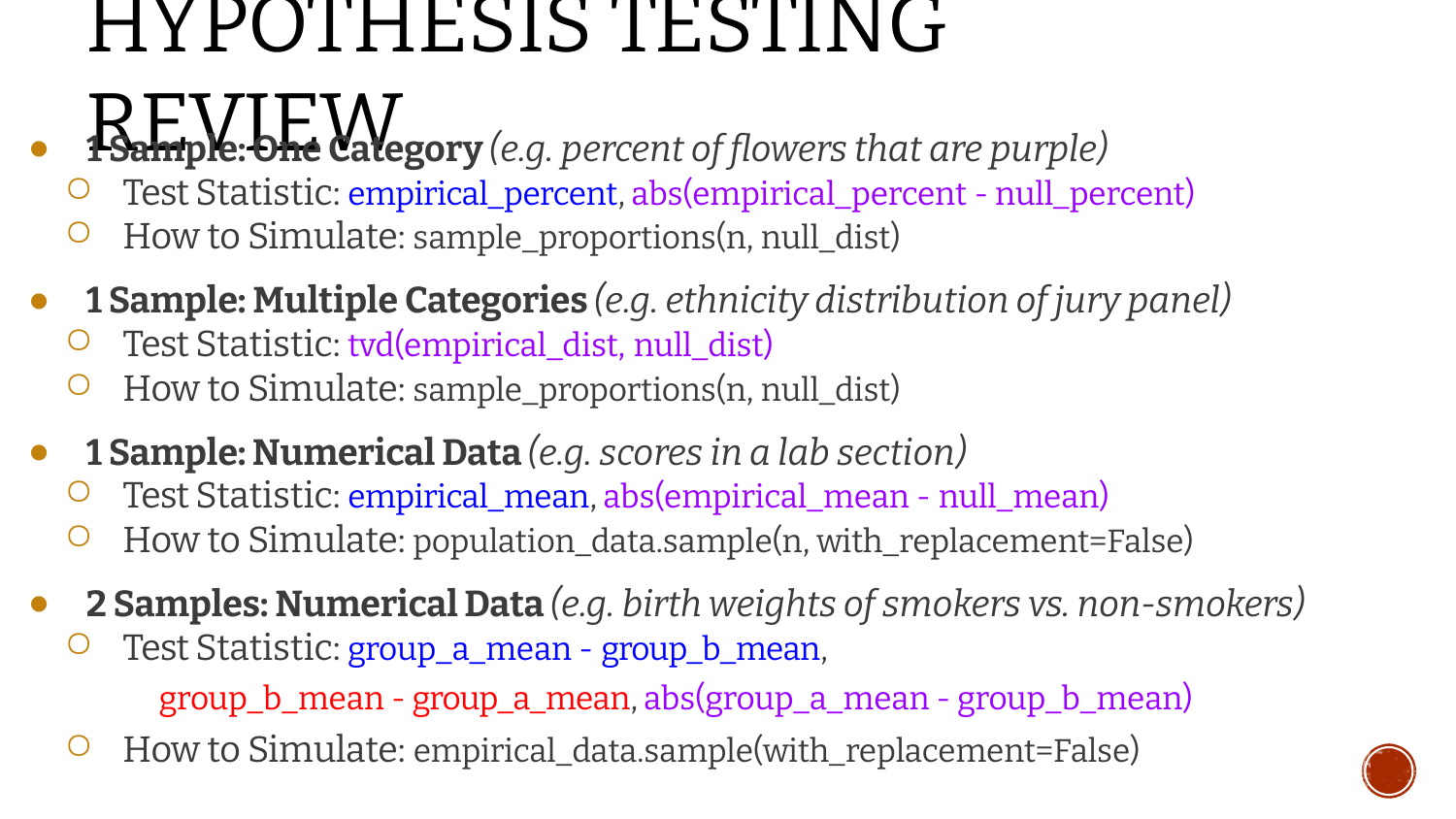

# Hypothesis Testing Review
1 Sample: One Category (e.g. percent of flowers that are purple)
Test Statistic: empirical_percent, abs(empirical_percent - null_percent)
How to Simulate: sample_proportions(n, null_dist)
1 Sample: Multiple Categories (e.g. ethnicity distribution of jury panel)
Test Statistic: tvd(empirical_dist, null_dist)
How to Simulate: sample_proportions(n, null_dist)
1 Sample: Numerical Data (e.g. scores in a lab section)
Test Statistic: empirical_mean, abs(empirical_mean - null_mean)
How to Simulate: population_data.sample(n, with_replacement=False)
2 Samples: Numerical Data (e.g. birth weights of smokers vs. non-smokers)
Test Statistic: group_a_mean - group_b_mean,
group_b_mean - group_a_mean, abs(group_a_mean - group_b_mean)
How to Simulate: empirical_data.sample(with_replacement=False)